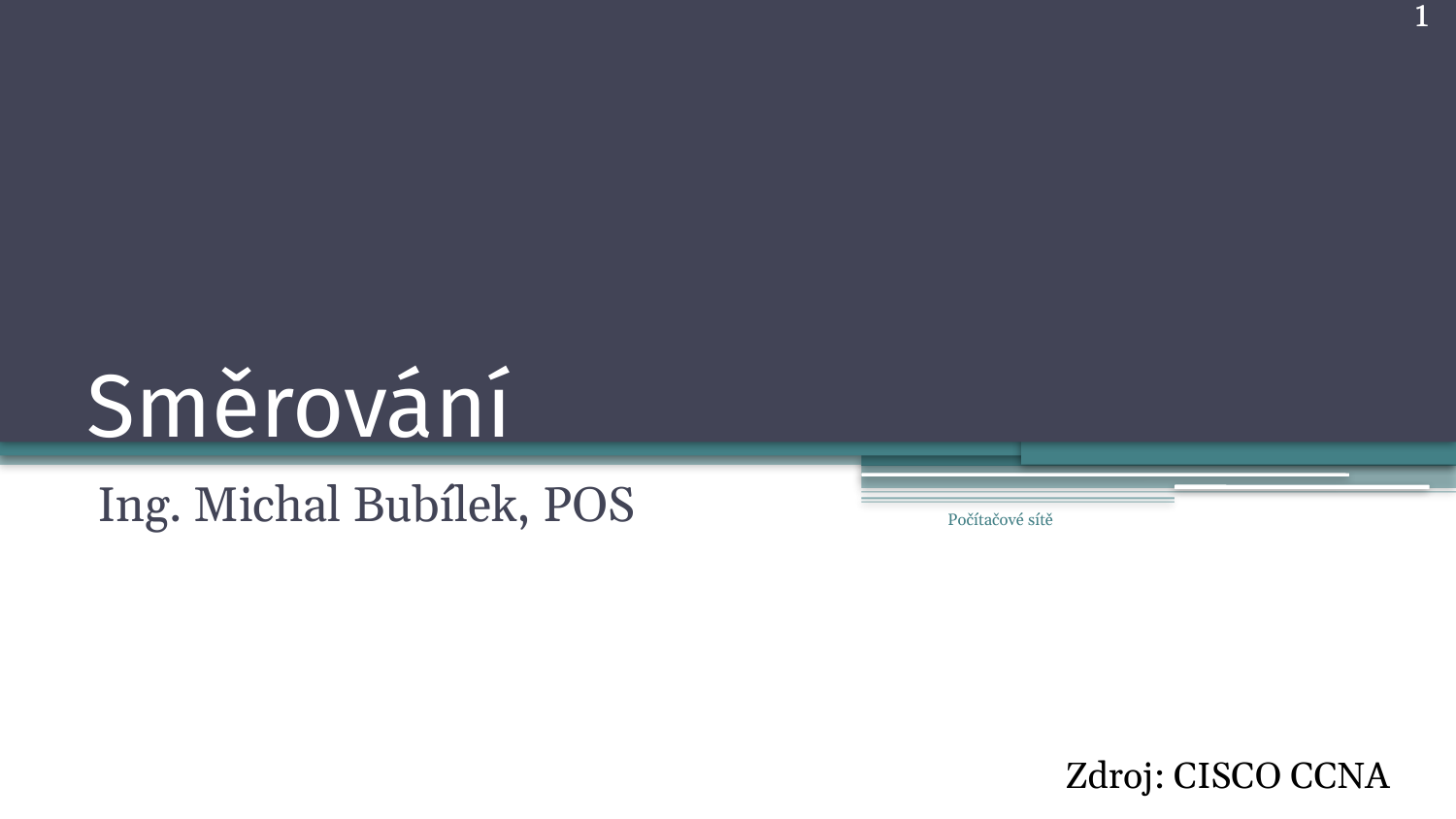

1
# Směrování
Ing. Michal Bubílek, POS
Počítačové sítě
Zdroj: CISCO CCNA